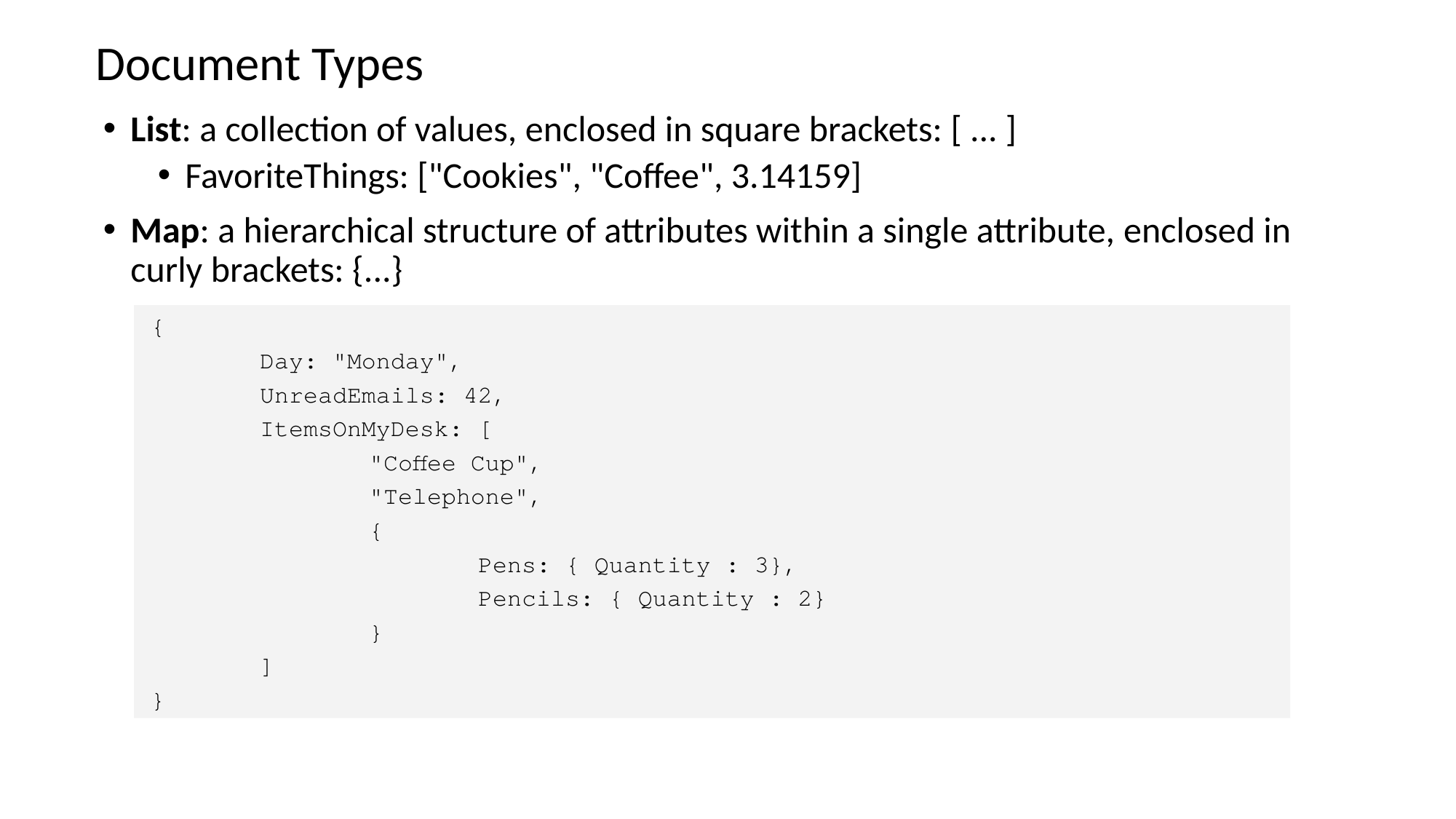

# Document Types
List: a collection of values, enclosed in square brackets: [ ... ]
FavoriteThings: ["Cookies", "Coffee", 3.14159]
Map: a hierarchical structure of attributes within a single attribute, enclosed in curly brackets: {...}

{
	Day: "Monday",
	UnreadEmails: 42,
	ItemsOnMyDesk: [
		"Coffee Cup",
		"Telephone",
		{
			Pens: { Quantity : 3},
			Pencils: { Quantity : 2}
		}
	]
}